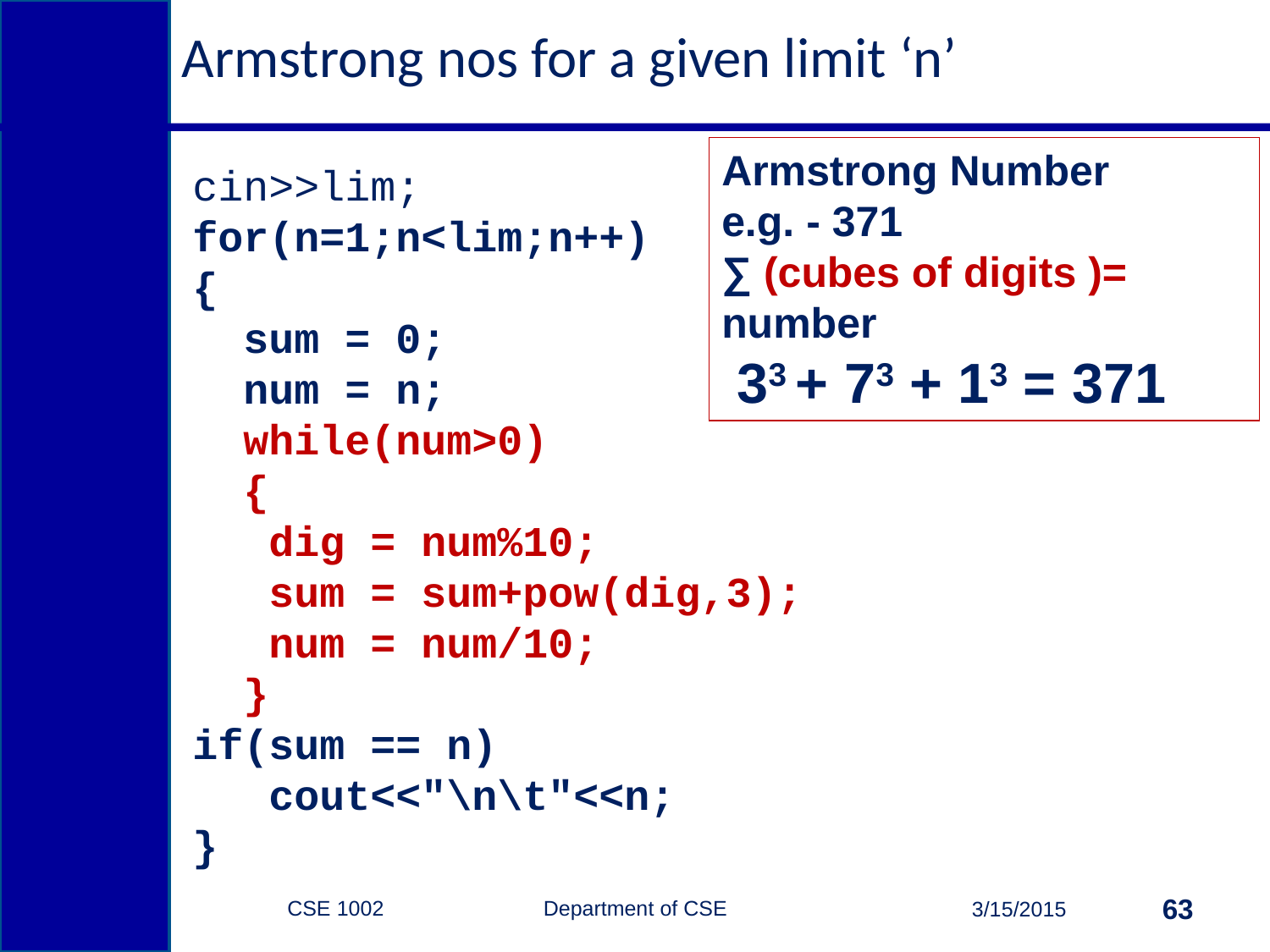

Armstrong nos for a given limit ‘n’
Armstrong Number
e.g. - 371
∑ (cubes of digits )= number
 33 + 73 + 13 = 371
cin>>lim;
for(n=1;n<lim;n++)
{
  sum = 0;
  num = n;
  while(num>0)
  {
   dig = num%10;
   sum = sum+pow(dig,3);
   num = num/10;
  }
if(sum == n)
   cout<<"\n\t"<<n;
}
CSE 1002                           Department of CSE
63
3/15/2015